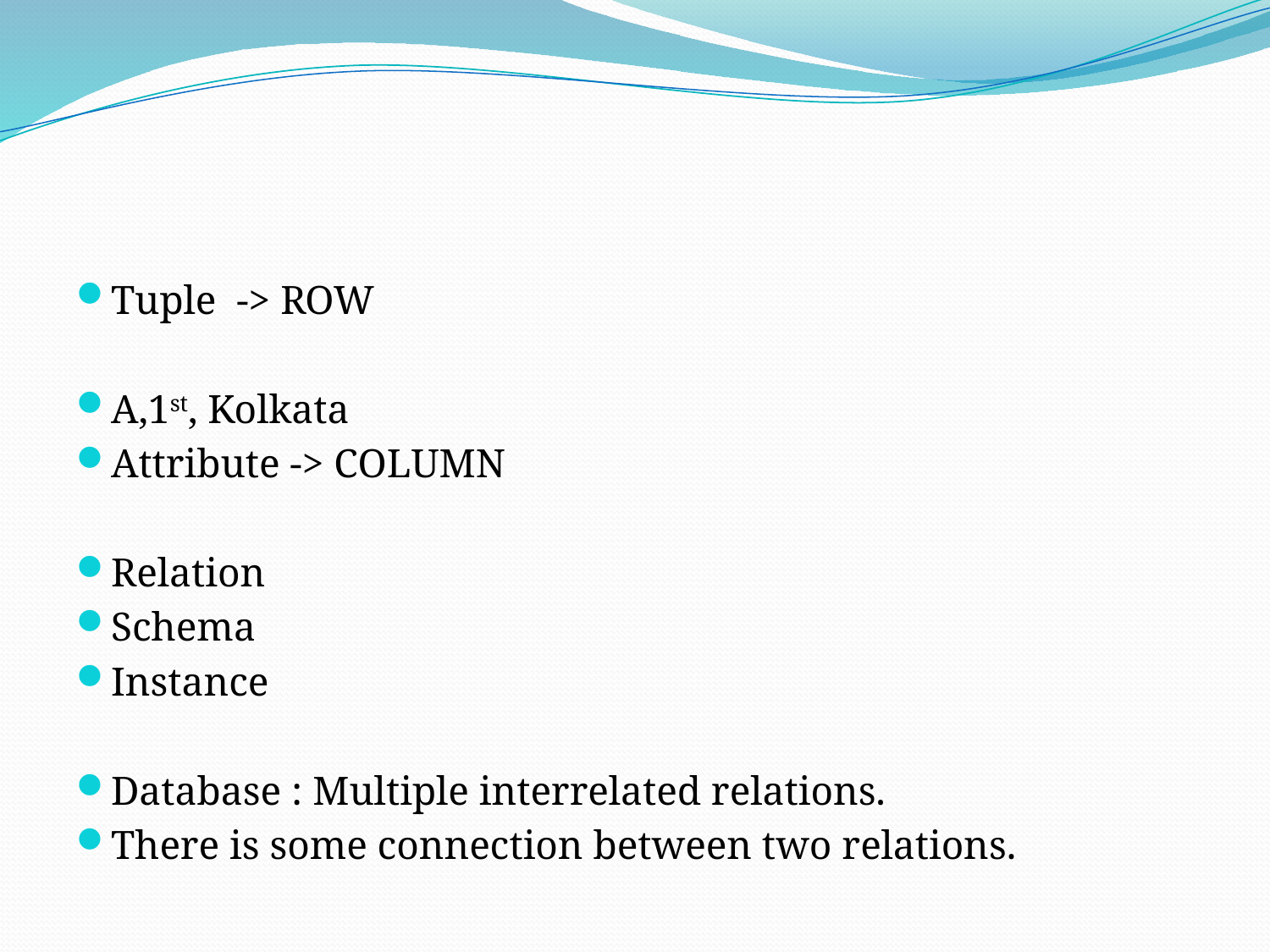

#
Tuple  -> ROW

A,1st, Kolkata
Attribute -> COLUMN

Relation
Schema
Instance

Database : Multiple interrelated relations.
There is some connection between two relations.